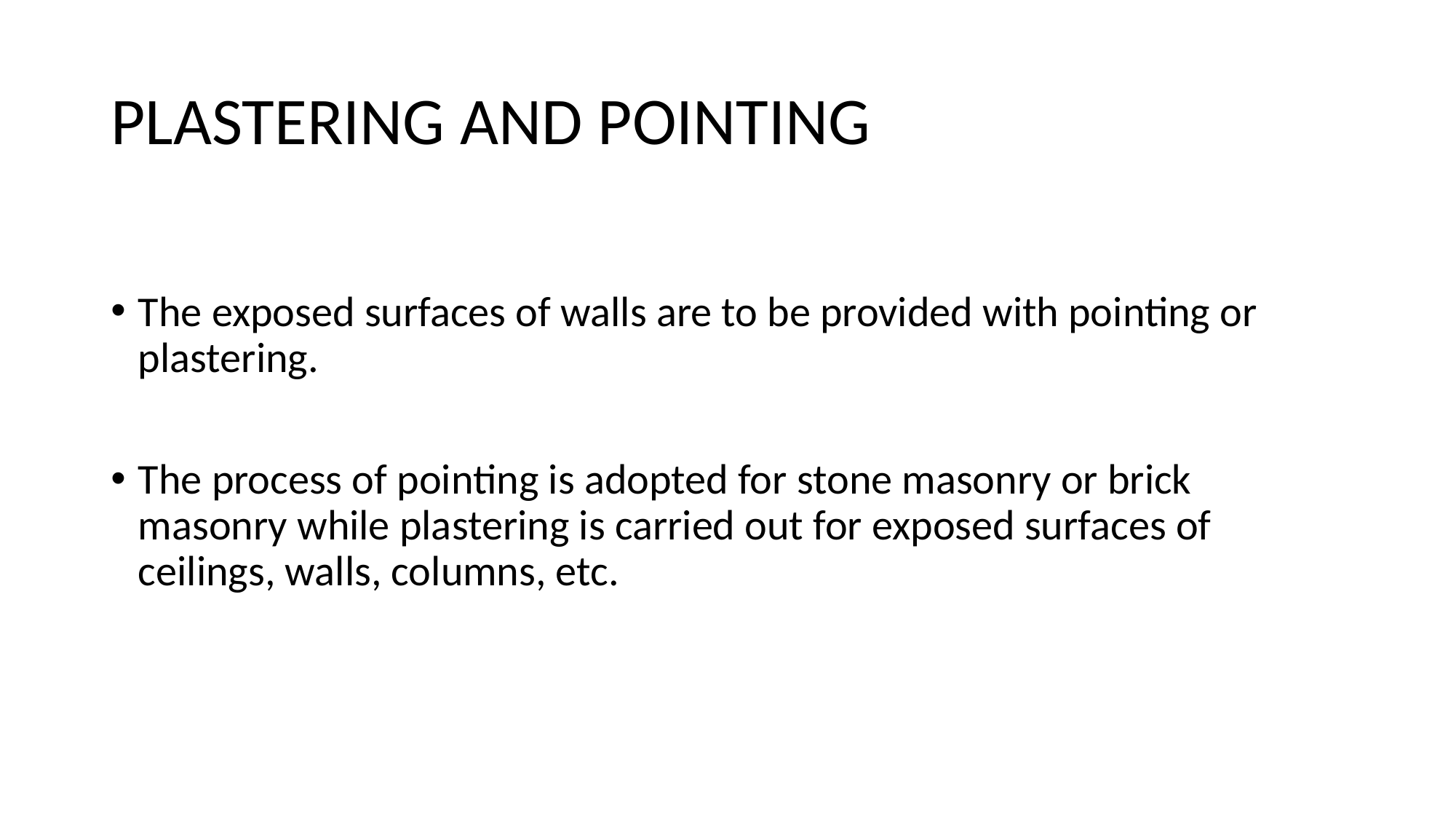

# PLASTERING AND POINTING

The exposed surfaces of walls are to be provided with pointing or plastering.

The process of pointing is adopted for stone masonry or brick masonry while plastering is carried out for exposed surfaces of ceilings, walls, columns, etc.